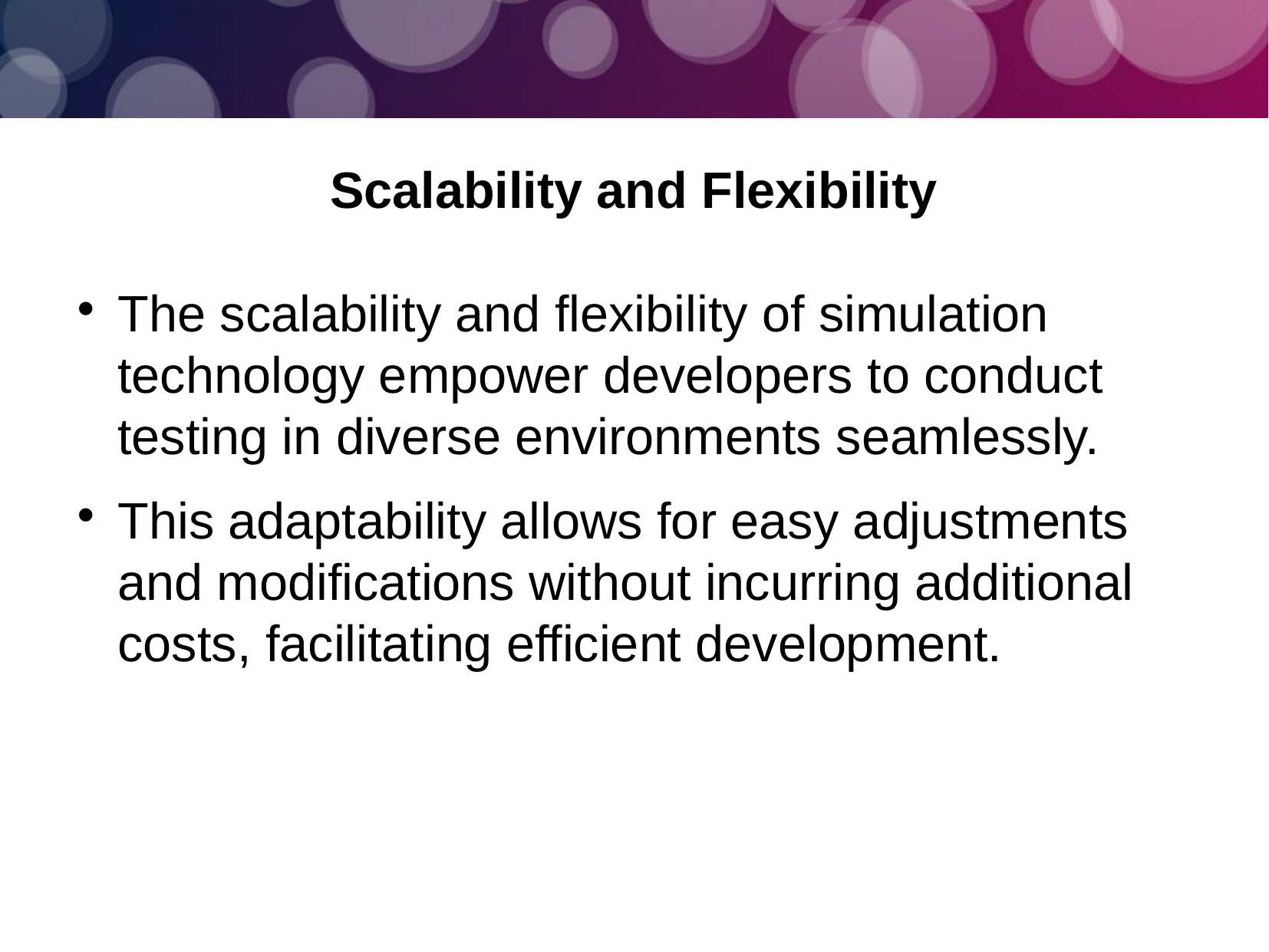

Scalability and Flexibility
The scalability and flexibility of simulation technology empower developers to conduct testing in diverse environments seamlessly.
This adaptability allows for easy adjustments and modifications without incurring additional costs, facilitating efficient development.